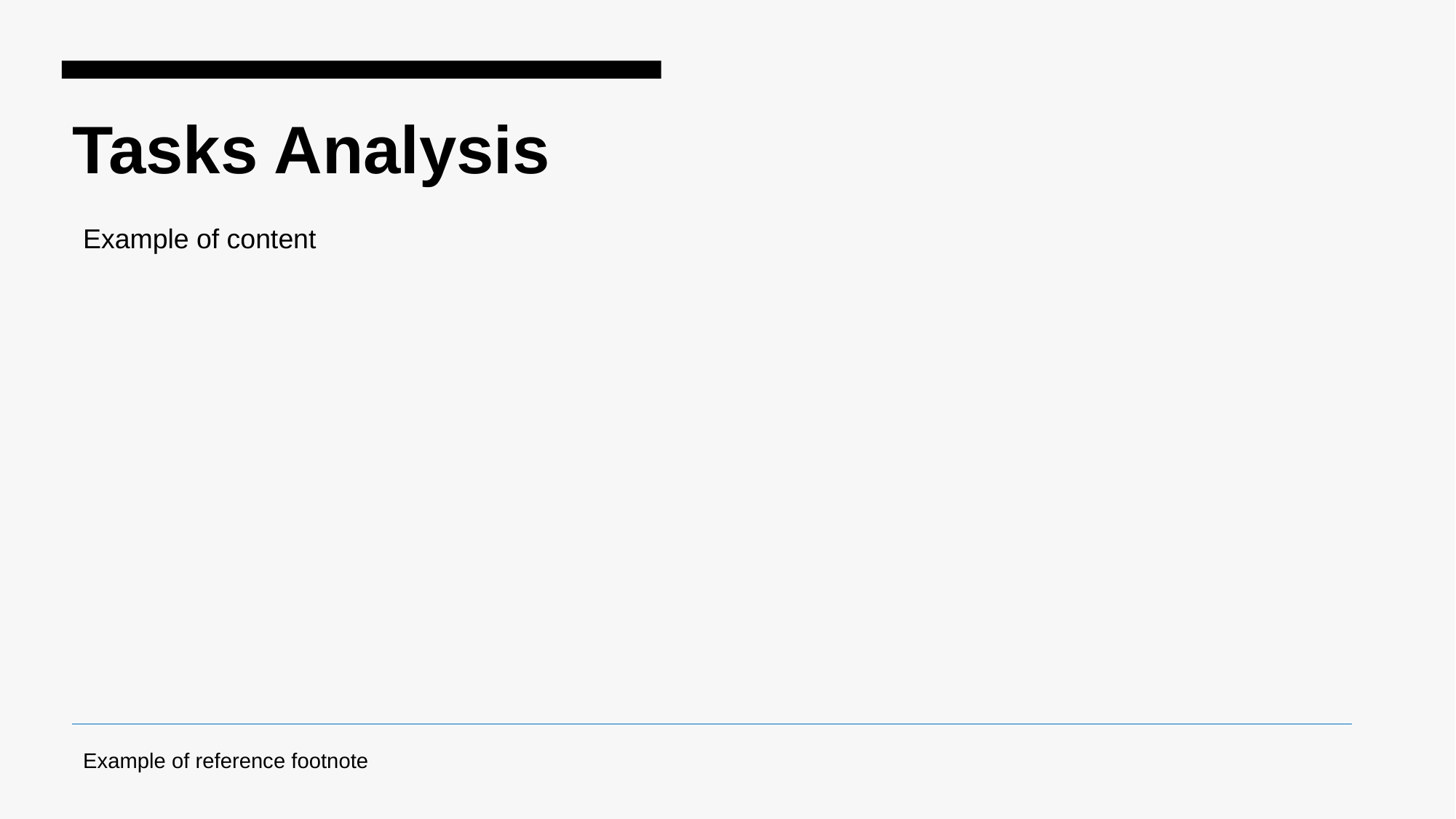

# Tasks Analysis
Example of content

Example of reference footnote